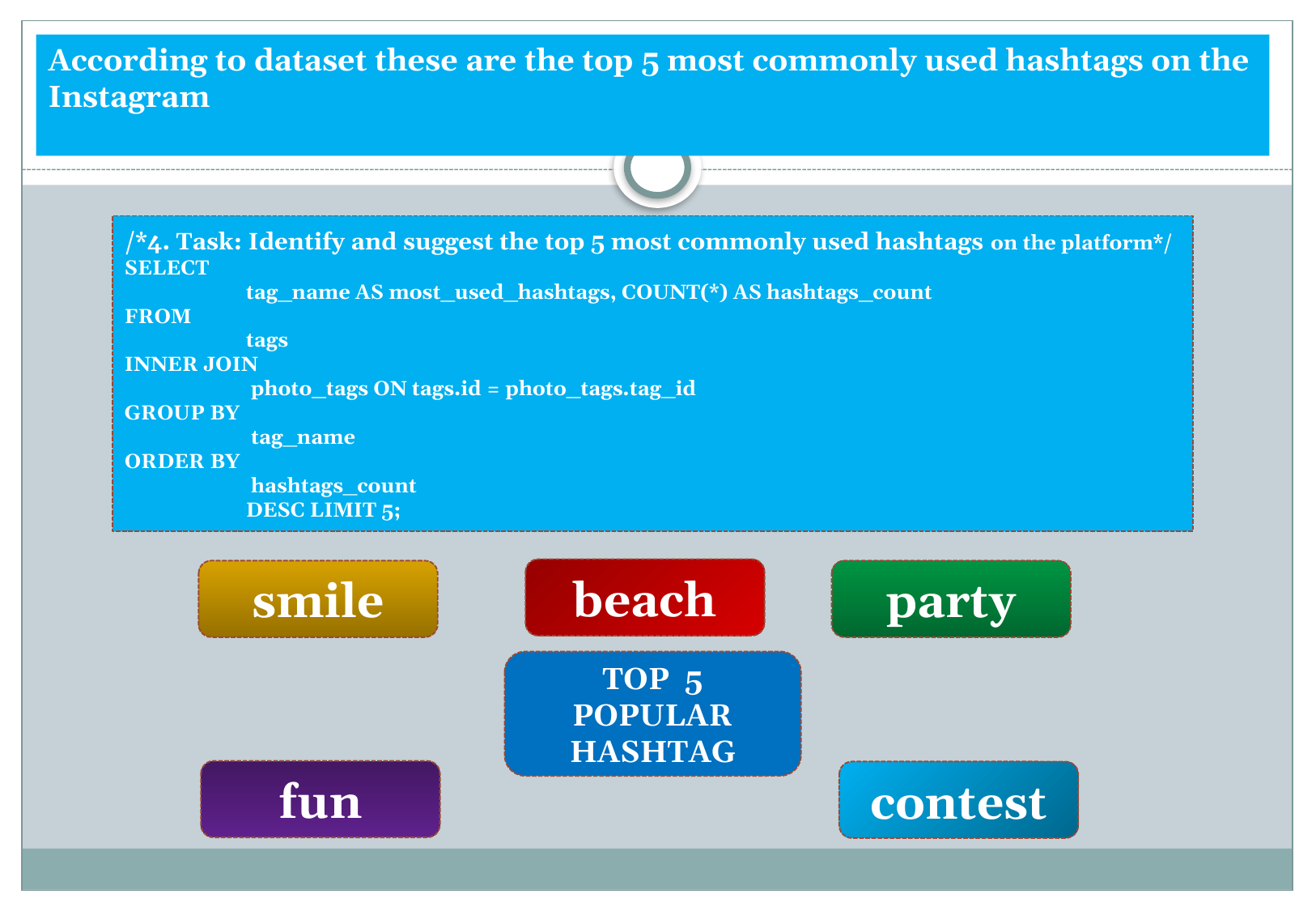

According to dataset these are the top 5 most commonly used hashtags on the Instagram

/*4. Task: Identify and suggest the top 5 most commonly used hashtags on the platform*/
SELECT
	tag_name AS most_used_hashtags, COUNT(*) AS hashtags_count
FROM
	tags
INNER JOIN
	 photo_tags ON tags.id = photo_tags.tag_id
GROUP BY
	 tag_name
ORDER BY
	 hashtags_count
	DESC LIMIT 5;
beach
smile
party
TOP  5 POPULAR HASHTAG
fun
contest